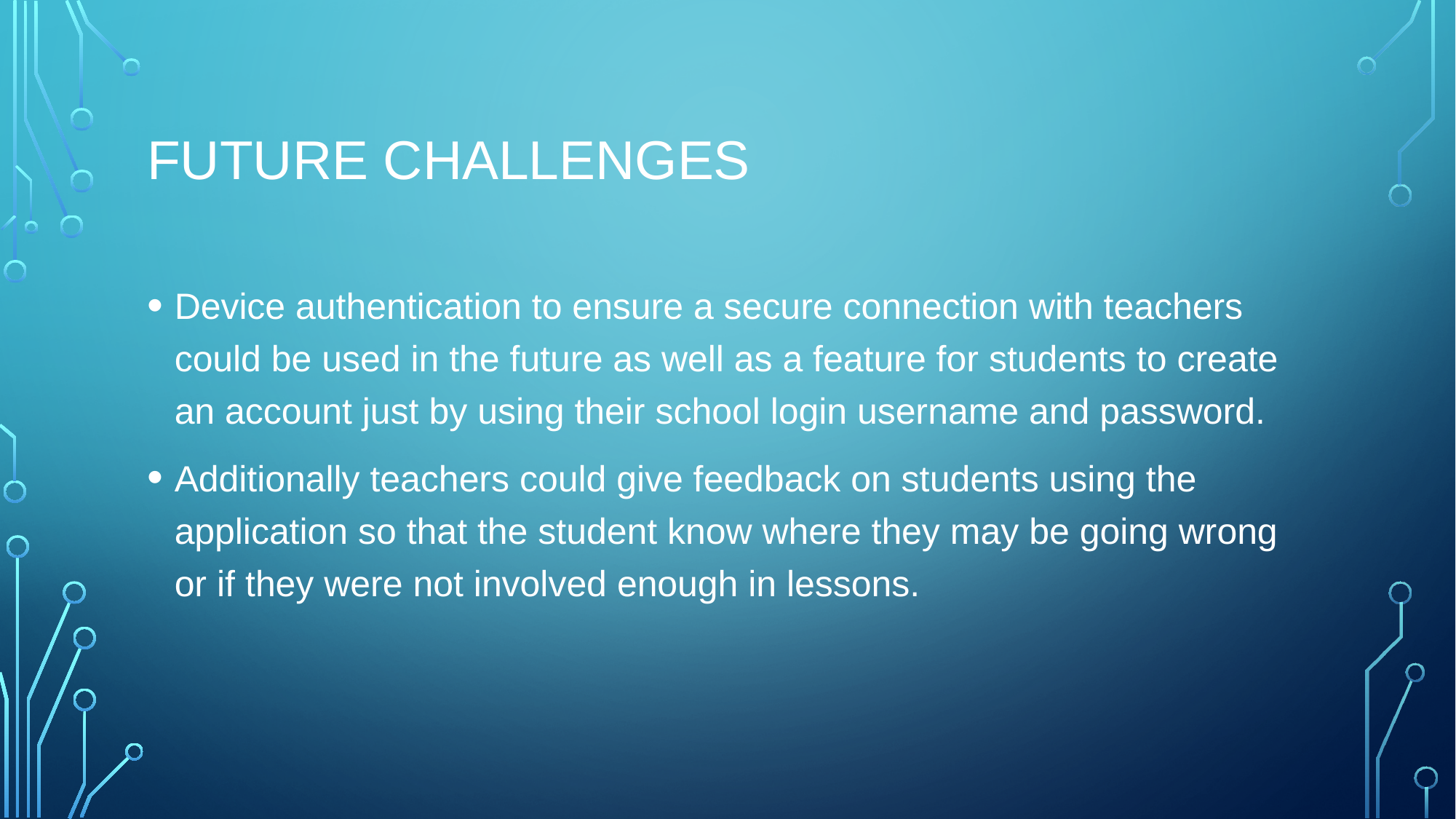

# Future challenges
Device authentication to ensure a secure connection with teachers could be used in the future as well as a feature for students to create an account just by using their school login username and password.
Additionally teachers could give feedback on students using the application so that the student know where they may be going wrong or if they were not involved enough in lessons.